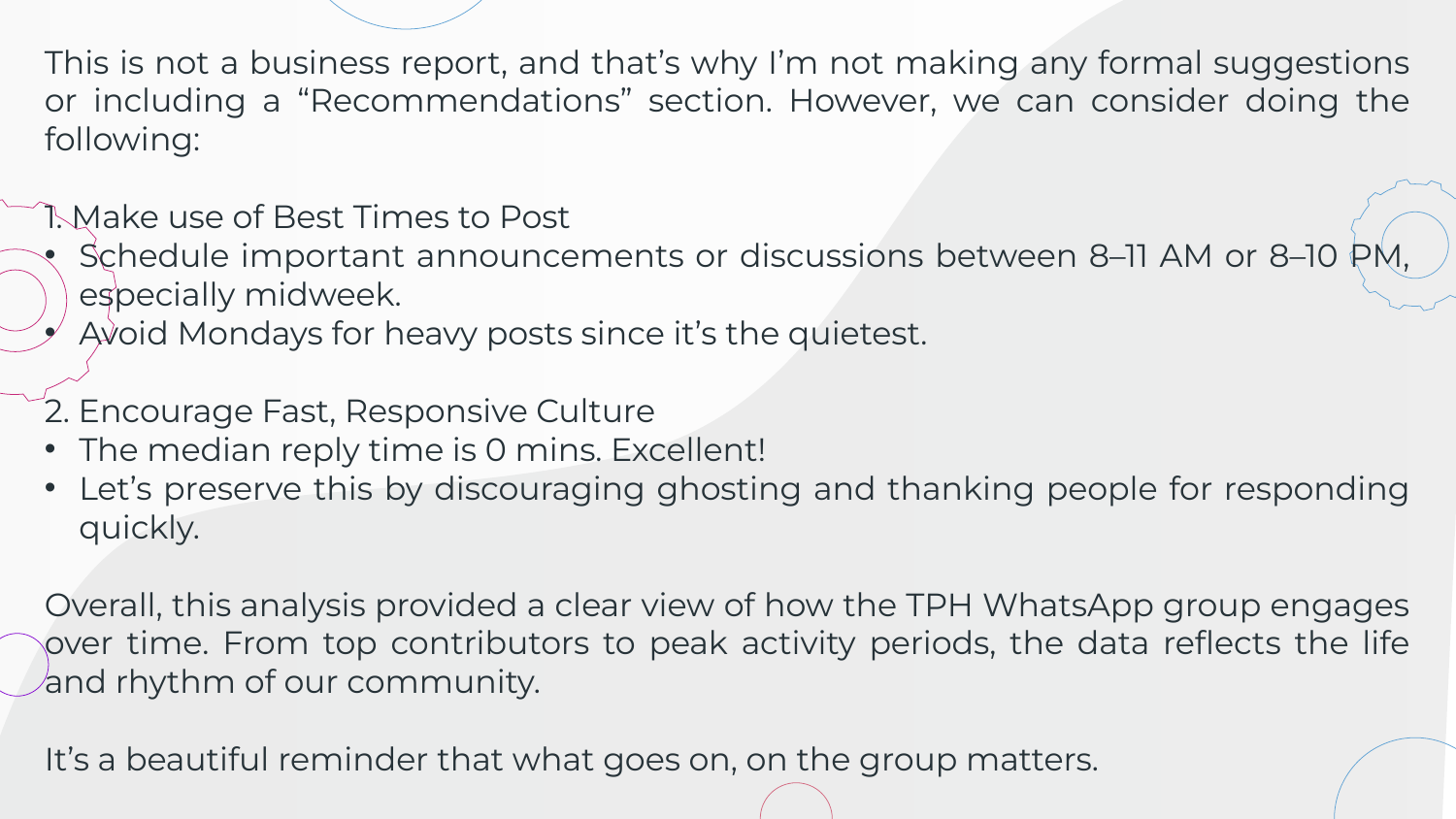

# This is not a business report, and that’s why I’m not making any formal suggestions or including a “Recommendations” section. However, we can consider doing the following:

1. Make use of Best Times to Post
Schedule important announcements or discussions between 8–11 AM or 8–10 PM, especially midweek.
Avoid Mondays for heavy posts since it’s the quietest.

2. Encourage Fast, Responsive Culture
The median reply time is 0 mins. Excellent!
Let’s preserve this by discouraging ghosting and thanking people for responding quickly.

Overall, this analysis provided a clear view of how the TPH WhatsApp group engages over time. From top contributors to peak activity periods, the data reflects the life and rhythm of our community.

It’s a beautiful reminder that what goes on, on the group matters.